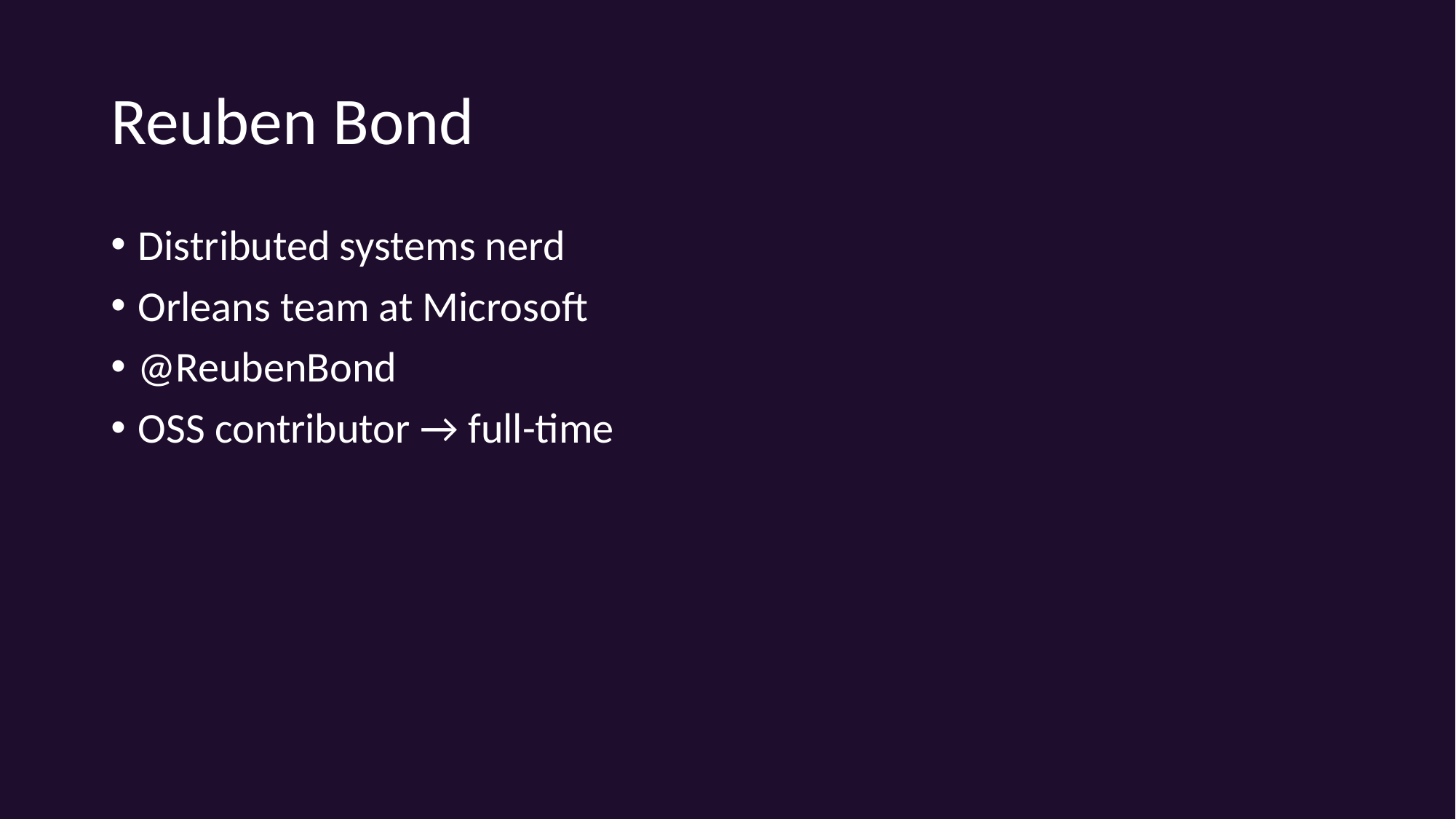

# Reuben Bond
Distributed systems nerd
Orleans team at Microsoft
@ReubenBond
OSS contributor → full-time